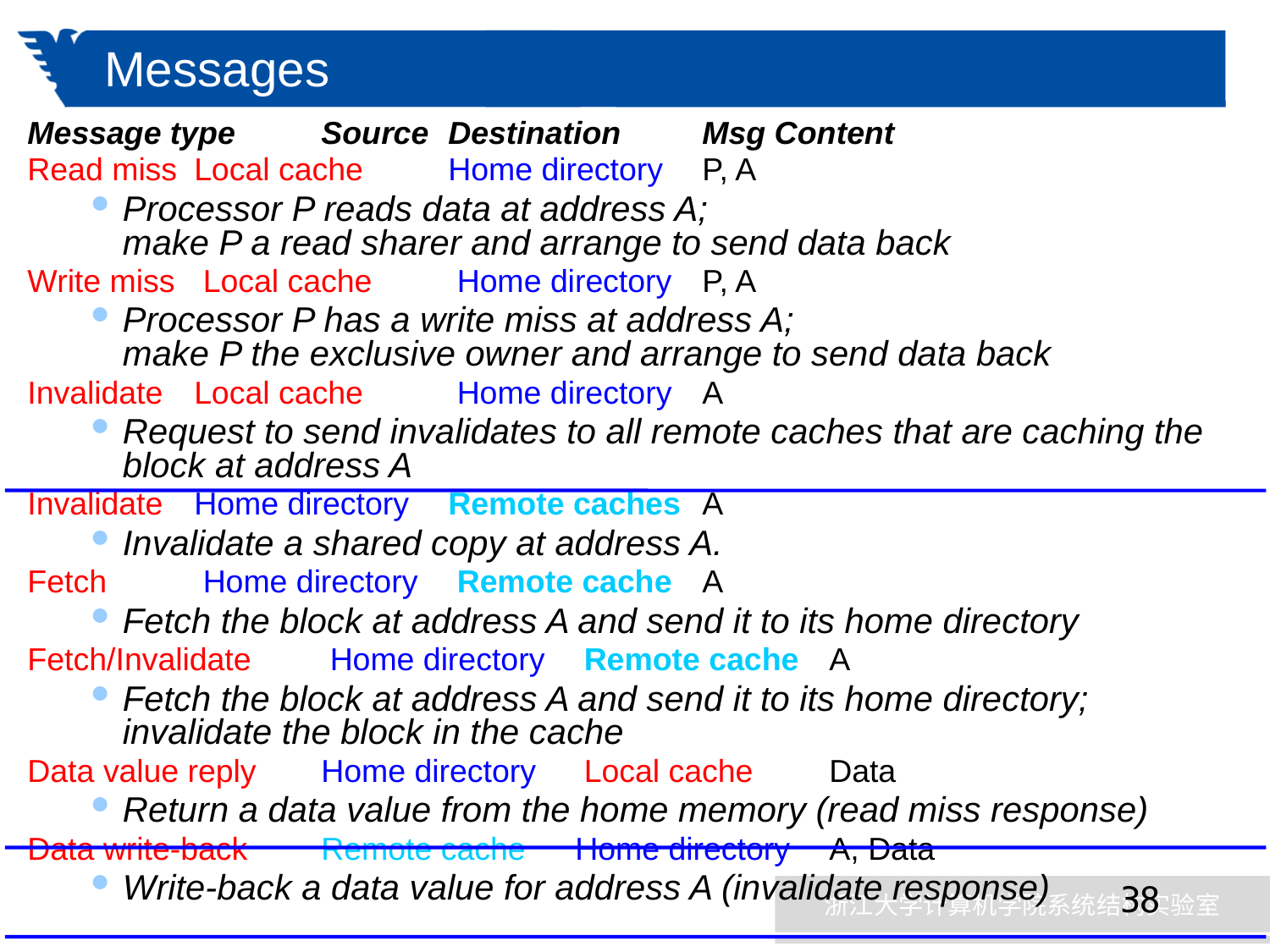

# Messages
Message type	Source	Destination	Msg Content
Read miss	Local cache	Home directory	P, A
Processor P reads data at address A;
make P a read sharer and arrange to send data back
Write miss	 Local cache 	 Home directory 	P, A
Processor P has a write miss at address A;
make P the exclusive owner and arrange to send data back
Invalidate	Local cache 	 Home directory 	A
Request to send invalidates to all remote caches that are caching the block at address A
Invalidate	Home directory 	Remote caches	A
Invalidate a shared copy at address A.
Fetch	 Home directory 	 Remote cache 	A
Fetch the block at address A and send it to its home directory
Fetch/Invalidate	 Home directory 	 Remote cache 	A
Fetch the block at address A and send it to its home directory; invalidate the block in the cache
Data value reply 	Home directory 	 Local cache 	Data
Return a data value from the home memory (read miss response)
Data write-back	Remote cache 	Home directory 	A, Data
Write-back a data value for address A (invalidate response)